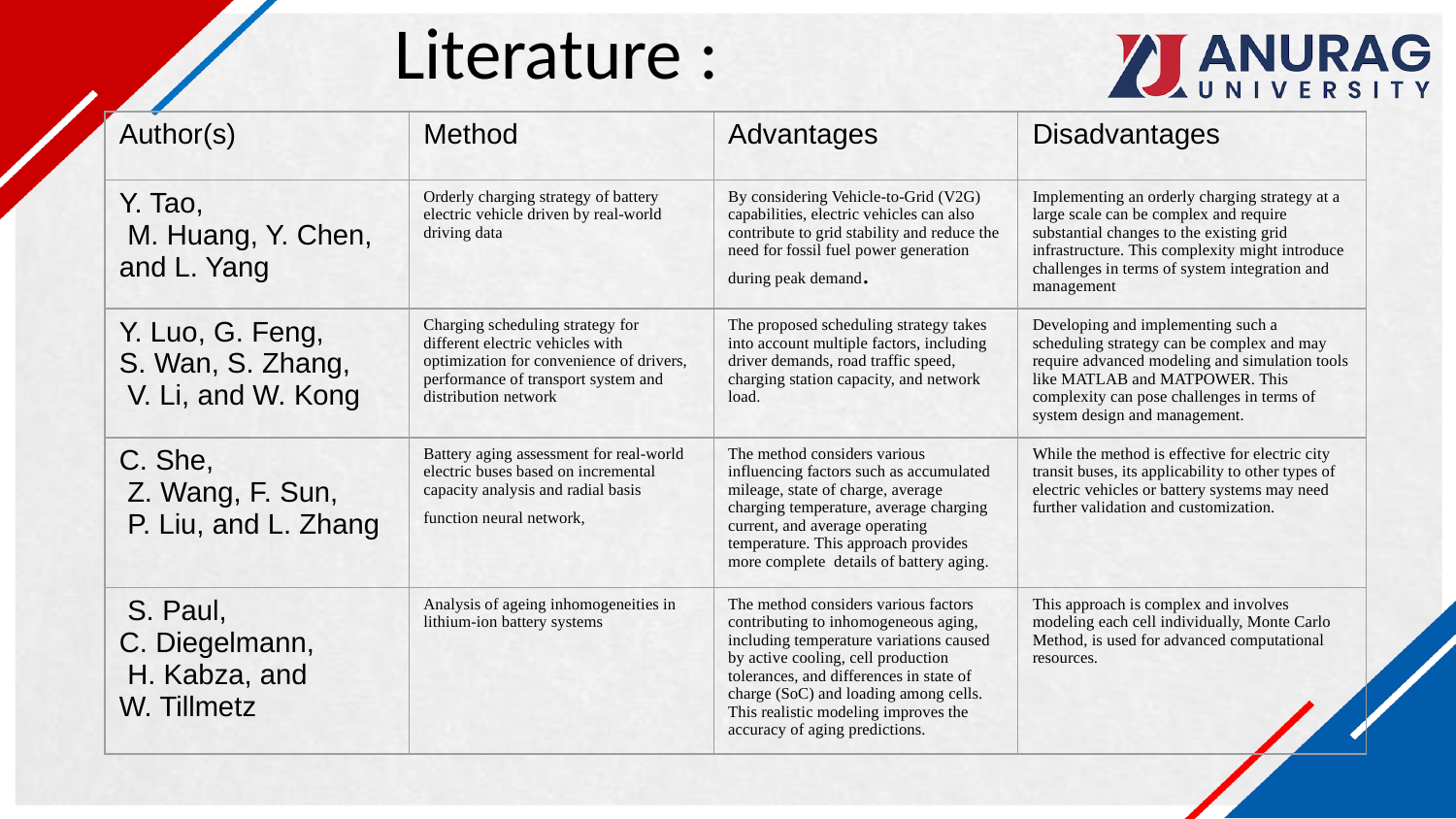

# Literature :
| Author(s) | Method | Advantages | Disadvantages |
| --- | --- | --- | --- |
| Y. Tao, M. Huang, Y. Chen, and L. Yang | Orderly charging strategy of battery electric vehicle driven by real-world driving data | By considering Vehicle-to-Grid (V2G) capabilities, electric vehicles can also contribute to grid stability and reduce the need for fossil fuel power generation during peak demand. | Implementing an orderly charging strategy at a large scale can be complex and require substantial changes to the existing grid infrastructure. This complexity might introduce challenges in terms of system integration and management |
| Y. Luo, G. Feng, S. Wan, S. Zhang, V. Li, and W. Kong | Charging scheduling strategy for different electric vehicles with optimization for convenience of drivers, performance of transport system and distribution network | The proposed scheduling strategy takes into account multiple factors, including driver demands, road traffic speed, charging station capacity, and network load. | Developing and implementing such a scheduling strategy can be complex and may require advanced modeling and simulation tools like MATLAB and MATPOWER. This complexity can pose challenges in terms of system design and management. |
| C. She, Z. Wang, F. Sun, P. Liu, and L. Zhang | Battery aging assessment for real-world electric buses based on incremental capacity analysis and radial basis function neural network, | The method considers various influencing factors such as accumulated mileage, state of charge, average charging temperature, average charging current, and average operating temperature. This approach provides more complete details of battery aging. | While the method is effective for electric city transit buses, its applicability to other types of electric vehicles or battery systems may need further validation and customization. |
| S. Paul, C. Diegelmann, H. Kabza, and W. Tillmetz | Analysis of ageing inhomogeneities in lithium-ion battery systems | The method considers various factors contributing to inhomogeneous aging, including temperature variations caused by active cooling, cell production tolerances, and differences in state of charge (SoC) and loading among cells. This realistic modeling improves the accuracy of aging predictions. | This approach is complex and involves modeling each cell individually, Monte Carlo Method, is used for advanced computational resources. |

3